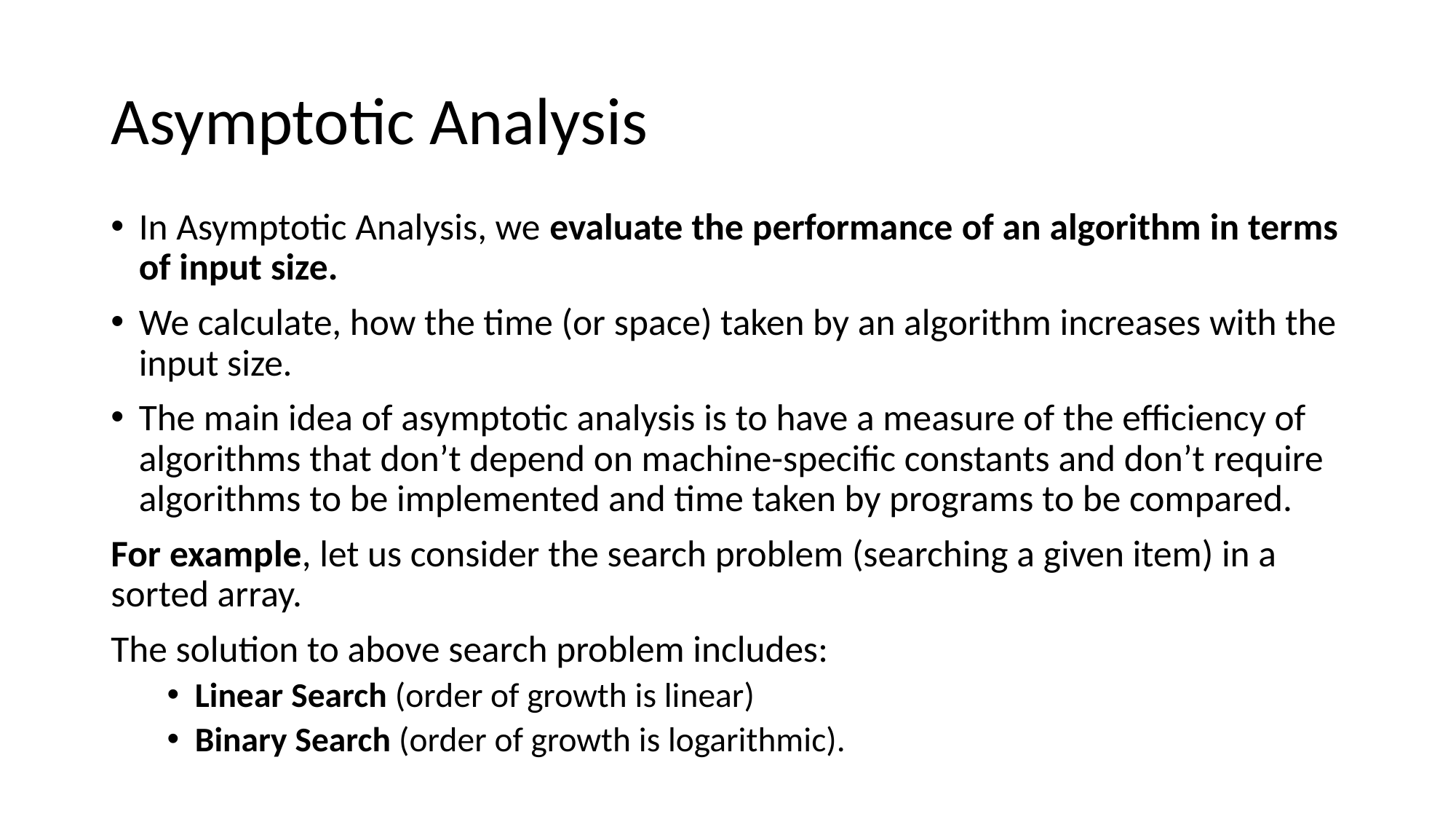

# Asymptotic Analysis
In Asymptotic Analysis, we evaluate the performance of an algorithm in terms of input size.
We calculate, how the time (or space) taken by an algorithm increases with the input size.
The main idea of asymptotic analysis is to have a measure of the efficiency of algorithms that don’t depend on machine-specific constants and don’t require algorithms to be implemented and time taken by programs to be compared.
For example, let us consider the search problem (searching a given item) in a sorted array.
The solution to above search problem includes:
Linear Search (order of growth is linear)
Binary Search (order of growth is logarithmic).